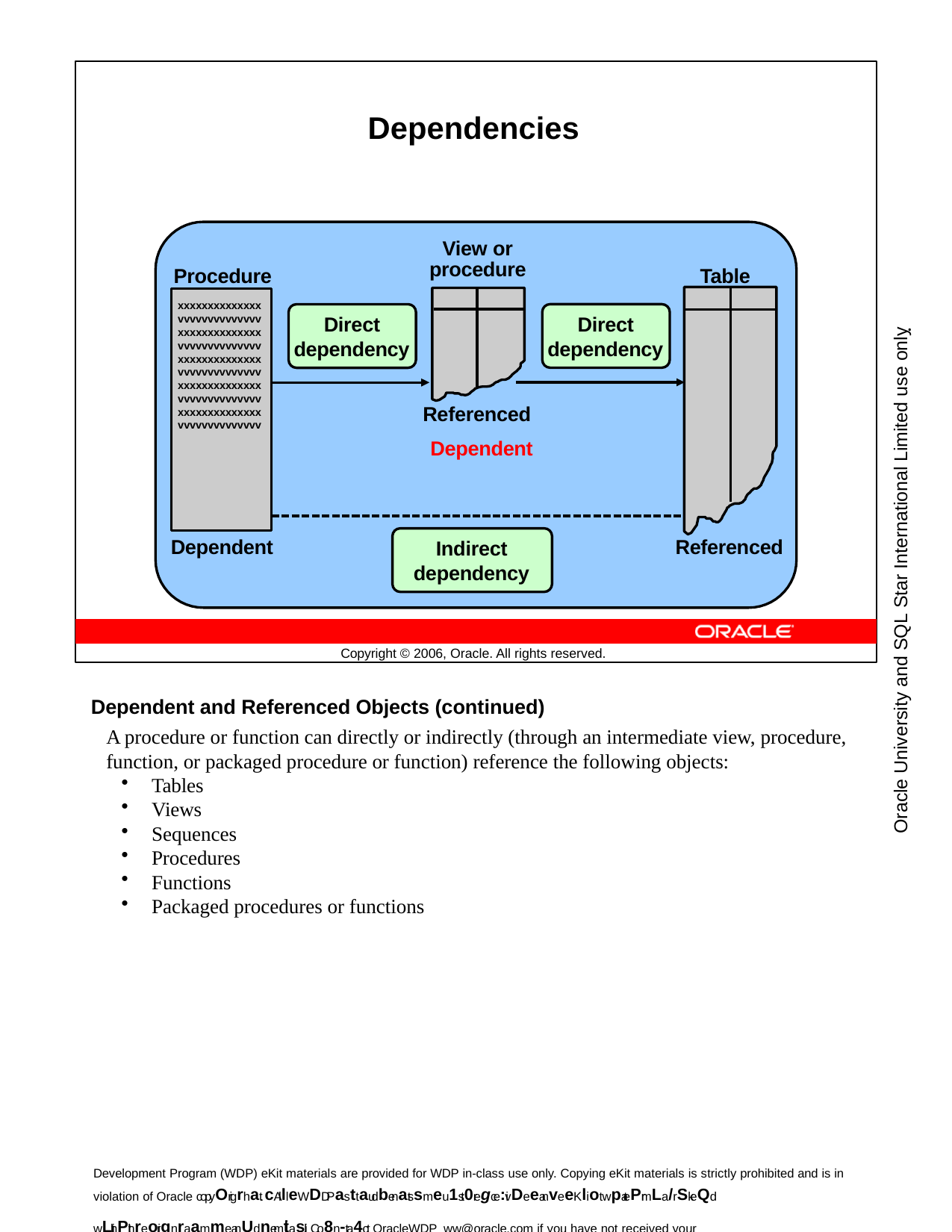

Dependencies

View or  procedure
Table
Procedure
xxxxxxxxxxxxxx  vvvvvvvvvvvvvv  xxxxxxxxxxxxxx  vvvvvvvvvvvvvv  xxxxxxxxxxxxxx  vvvvvvvvvvvvvv  xxxxxxxxxxxxxx  vvvvvvvvvvvvvv  xxxxxxxxxxxxxx  vvvvvvvvvvvvvv

Direct  dependency
Direct  dependency
Oracle University and SQL Star International Limited use onlyฺ

Referenced  Dependent
Referenced
Dependent
Indirect  dependency
Copyright © 2006, Oracle. All rights reserved.
Dependent and Referenced Objects (continued)
A procedure or function can directly or indirectly (through an intermediate view, procedure,  function, or packaged procedure or function) reference the following objects:
Tables
Views
Sequences
Procedures
Functions
Packaged procedures or functions
Development Program (WDP) eKit materials are provided for WDP in-class use only. Copying eKit materials is strictly prohibited and is in
violation of Oracle copyOrigrhat. cAllleWDDPasttaudbenatssmeu1st0regce:ivDe eanveeKliot wpatePrmLa/rSkeQd wLithPthreoirgnraamme anUd nemitasil. Co8n-ta4ct  OracleWDP_ww@oracle.com if you have not received your personalized eKit.